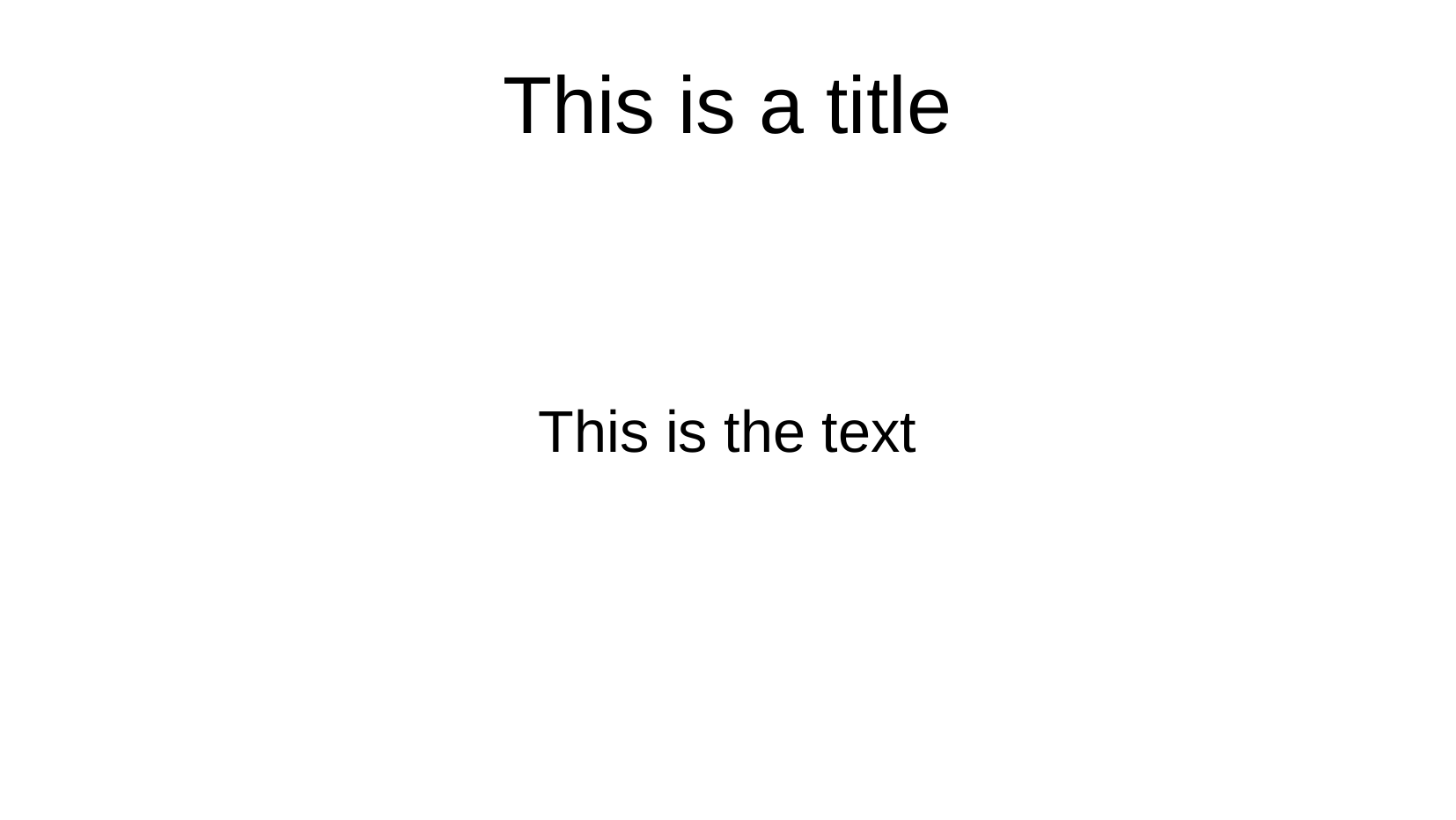

This is a title
This is the text